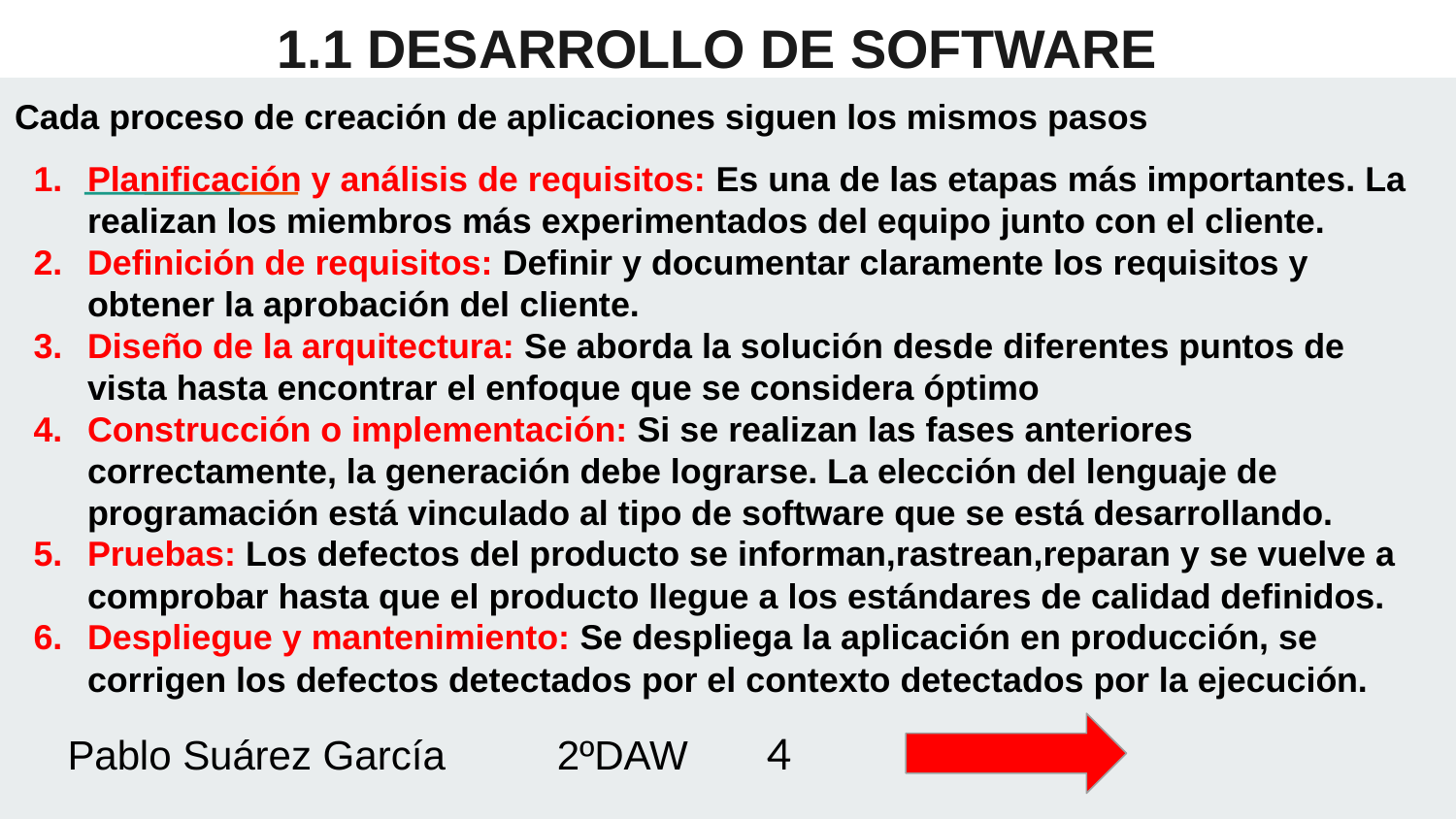

# 1.1 DESARROLLO DE SOFTWARE
Cada proceso de creación de aplicaciones siguen los mismos pasos
Planificación y análisis de requisitos: Es una de las etapas más importantes. La realizan los miembros más experimentados del equipo junto con el cliente.
Definición de requisitos: Definir y documentar claramente los requisitos y obtener la aprobación del cliente.
Diseño de la arquitectura: Se aborda la solución desde diferentes puntos de vista hasta encontrar el enfoque que se considera óptimo
Construcción o implementación: Si se realizan las fases anteriores correctamente, la generación debe lograrse. La elección del lenguaje de programación está vinculado al tipo de software que se está desarrollando.
Pruebas: Los defectos del producto se informan,rastrean,reparan y se vuelve a comprobar hasta que el producto llegue a los estándares de calidad definidos.
Despliegue y mantenimiento: Se despliega la aplicación en producción, se corrigen los defectos detectados por el contexto detectados por la ejecución.
Pablo Suárez García 									2ºDAW
4